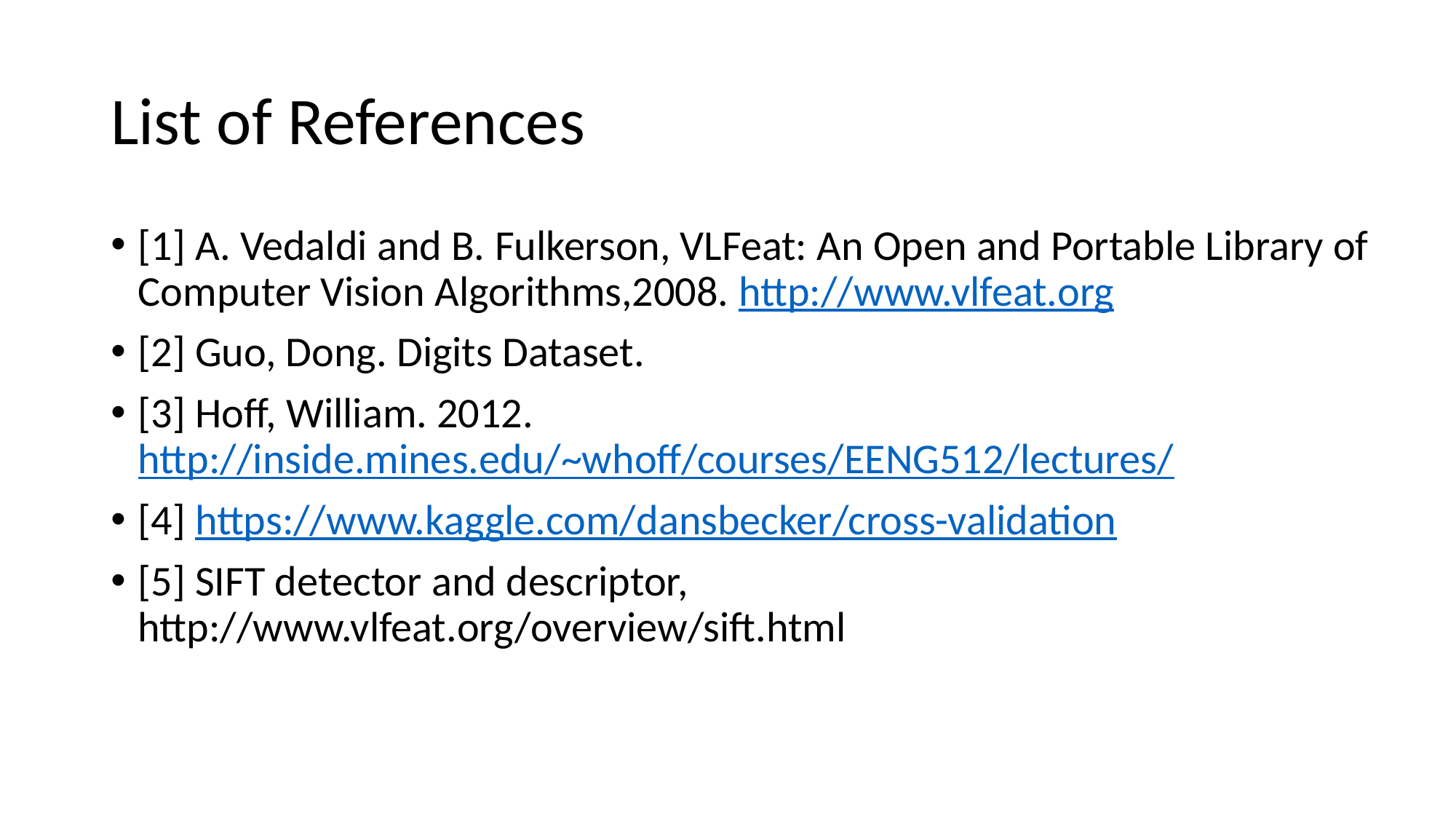

# List of References
[1] A. Vedaldi and B. Fulkerson, VLFeat: An Open and Portable Library of Computer Vision Algorithms,2008. http://www.vlfeat.org
[2] Guo, Dong. Digits Dataset.
[3] Hoff, William. 2012. http://inside.mines.edu/~whoff/courses/EENG512/lectures/
[4] https://www.kaggle.com/dansbecker/cross-validation
[5] SIFT detector and descriptor, http://www.vlfeat.org/overview/sift.html